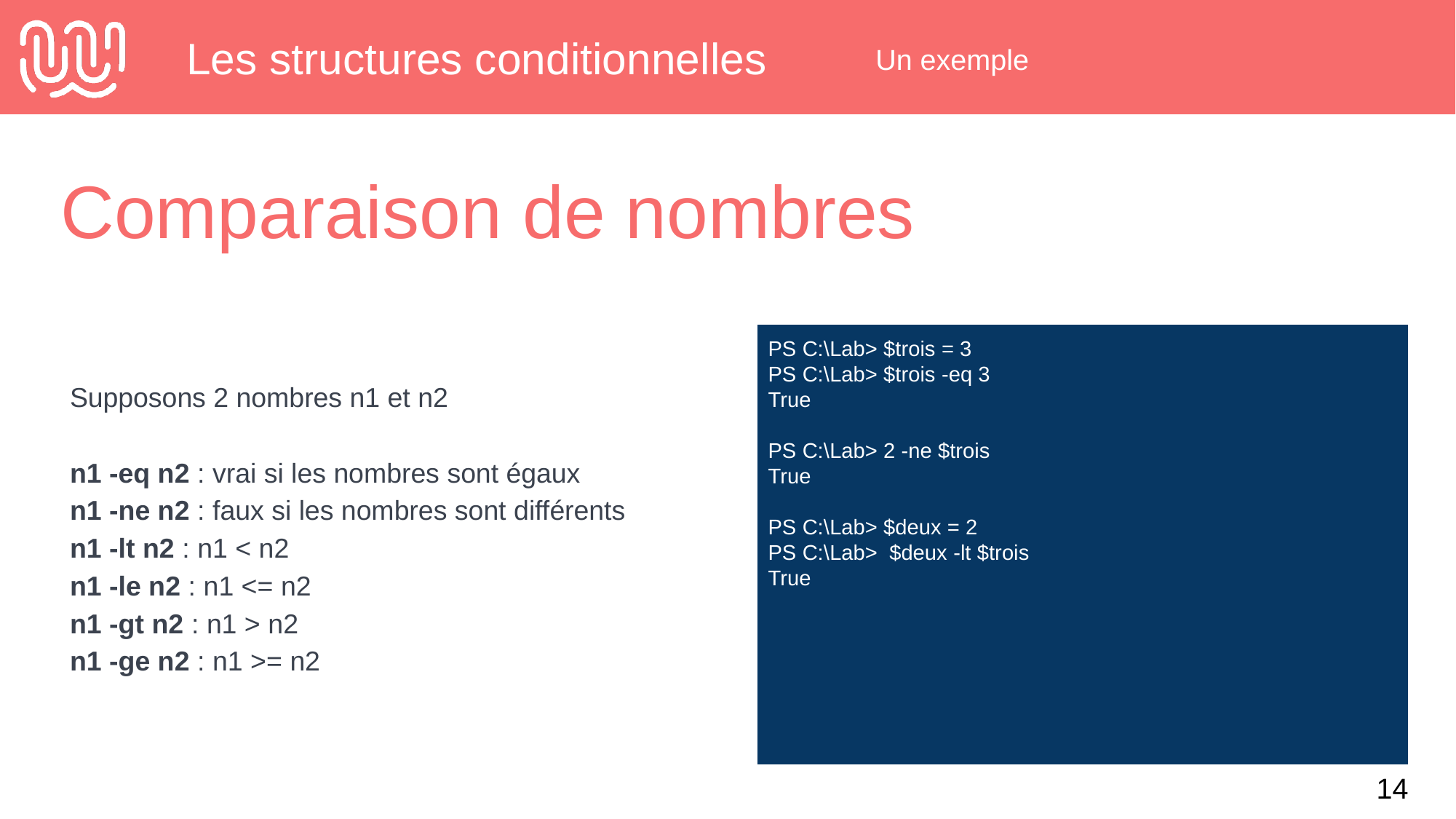

# Les structures conditionnelles
Un exemple
Comparaison de nombres
PS C:\Lab> $trois = 3
PS C:\Lab> $trois -eq 3
True

PS C:\Lab> 2 -ne $trois
True

PS C:\Lab> $deux = 2
PS C:\Lab>  $deux -lt $trois
True
Supposons 2 nombres n1 et n2

n1 -eq n2 : vrai si les nombres sont égaux
n1 -ne n2 : faux si les nombres sont différents
n1 -lt n2 : n1 < n2
n1 -le n2 : n1 <= n2
n1 -gt n2 : n1 > n2
n1 -ge n2 : n1 >= n2

14